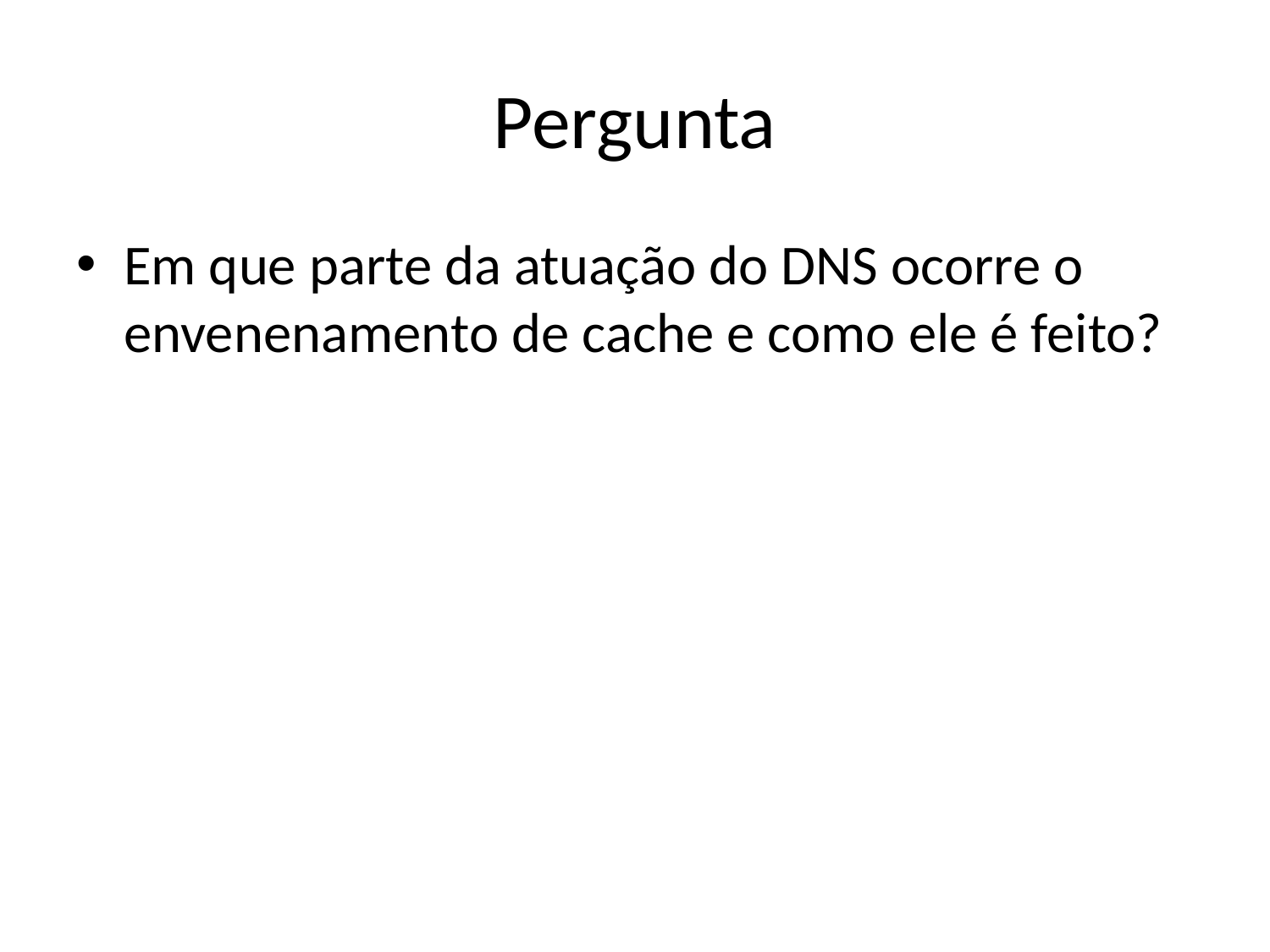

# Pergunta
Em que parte da atuação do DNS ocorre o envenenamento de cache e como ele é feito?